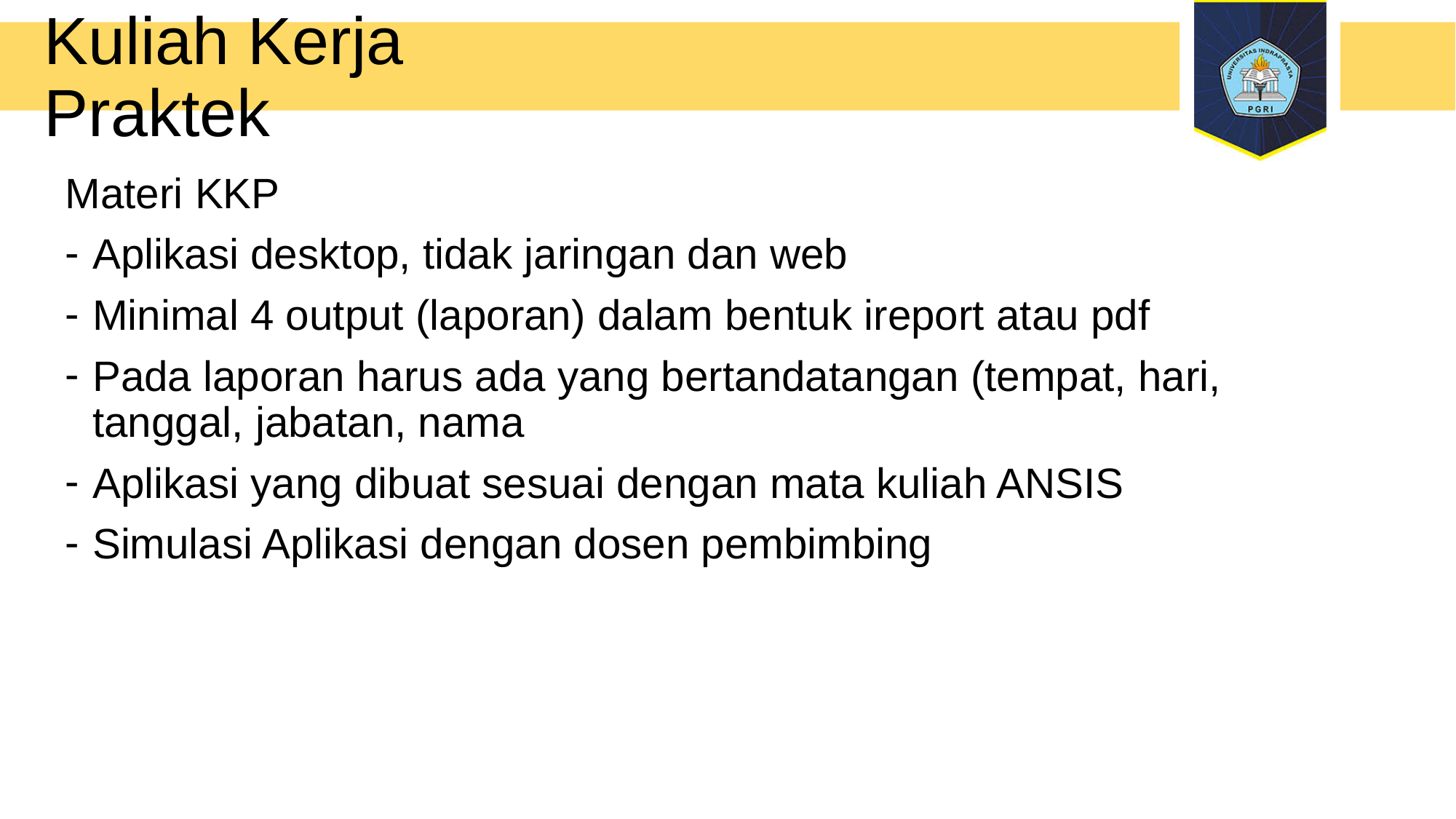

# Kuliah Kerja Praktek
Materi KKP
Aplikasi desktop, tidak jaringan dan web
Minimal 4 output (laporan) dalam bentuk ireport atau pdf
Pada laporan harus ada yang bertandatangan (tempat, hari, tanggal, jabatan, nama
Aplikasi yang dibuat sesuai dengan mata kuliah ANSIS
Simulasi Aplikasi dengan dosen pembimbing